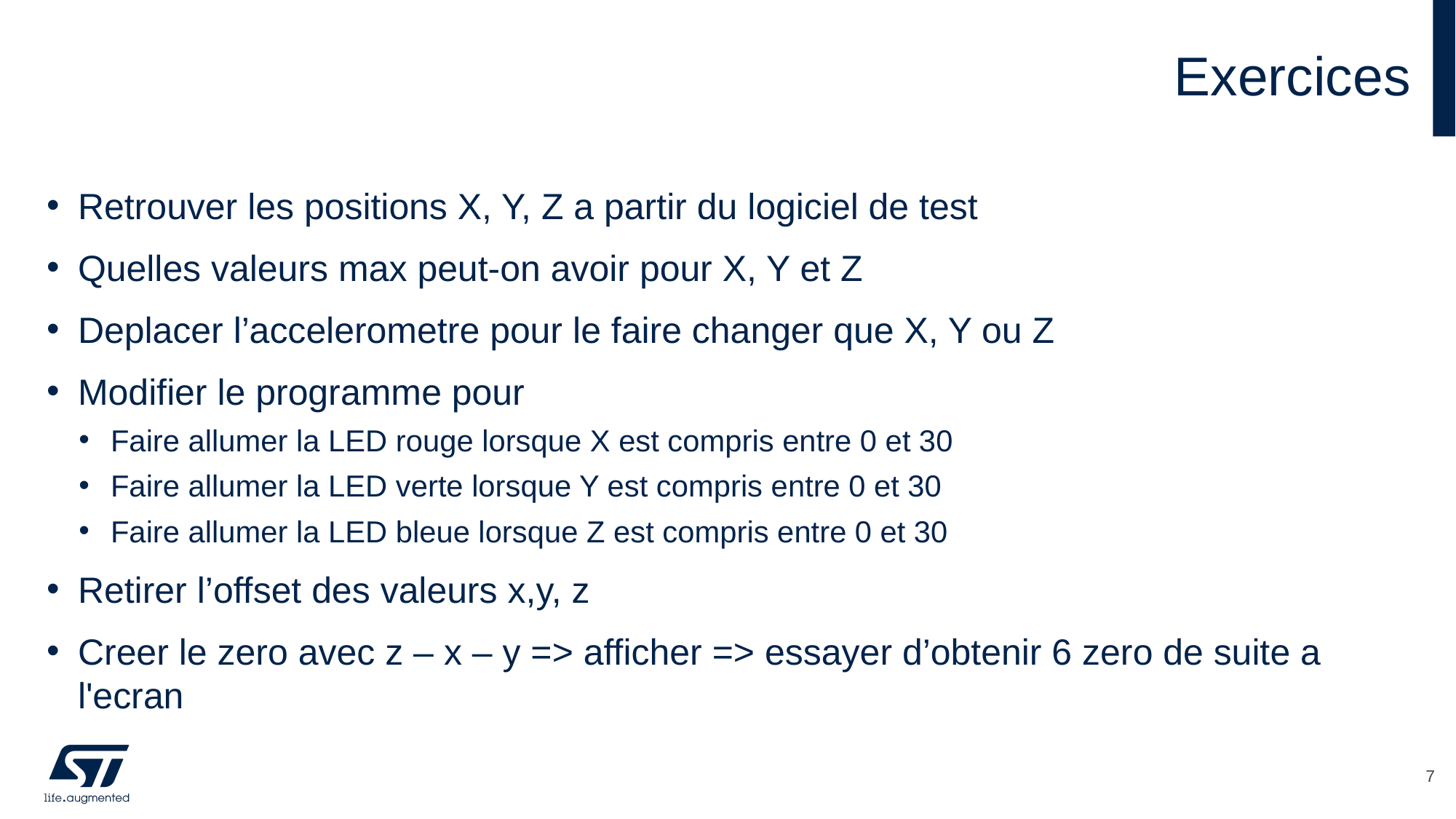

# Exercices
Retrouver les positions X, Y, Z a partir du logiciel de test
Quelles valeurs max peut-on avoir pour X, Y et Z
Deplacer l’accelerometre pour le faire changer que X, Y ou Z
Modifier le programme pour
Faire allumer la LED rouge lorsque X est compris entre 0 et 30
Faire allumer la LED verte lorsque Y est compris entre 0 et 30
Faire allumer la LED bleue lorsque Z est compris entre 0 et 30
Retirer l’offset des valeurs x,y, z
Creer le zero avec z – x – y => afficher => essayer d’obtenir 6 zero de suite a l'ecran

7